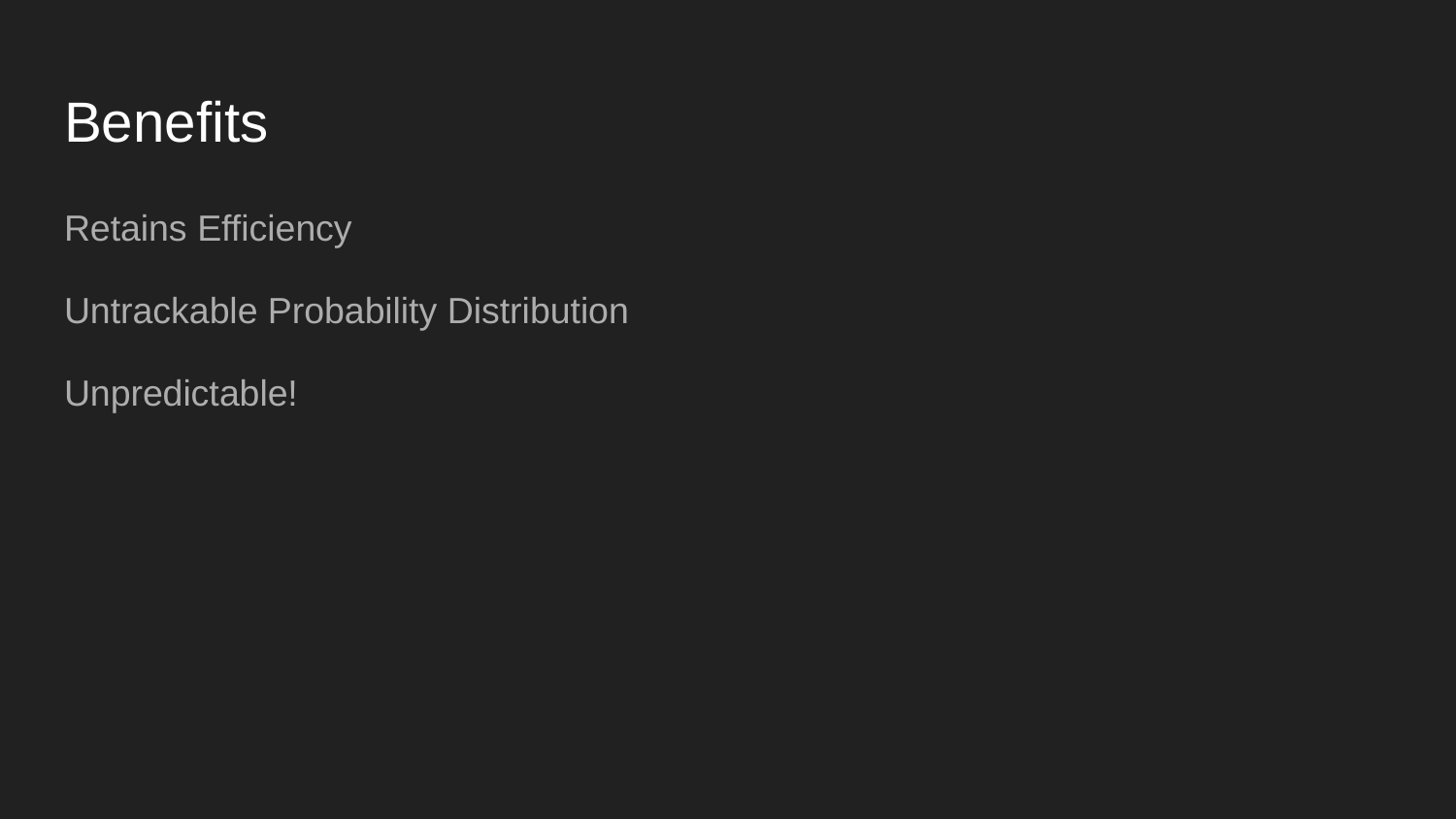

# Benefits
Retains Efficiency
Untrackable Probability Distribution
Unpredictable!